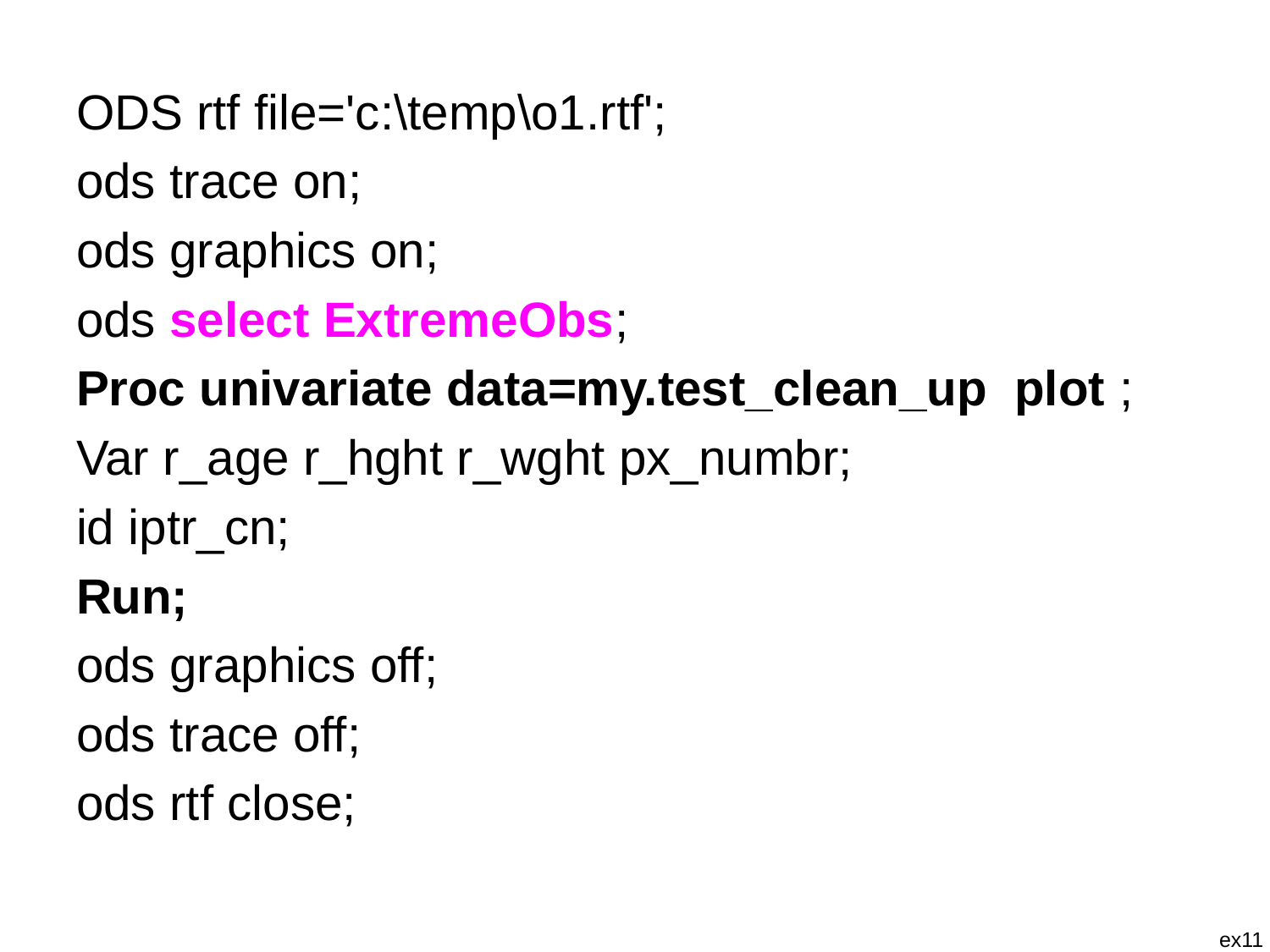

ODS rtf file='c:\temp\o1.rtf';
ods trace on;
ods graphics on;
ods select ExtremeObs;
Proc univariate data=my.test_clean_up  plot ;
Var r_age r_hght r_wght px_numbr;
id iptr_cn;
Run;
ods graphics off;
ods trace off;
ods rtf close;
ex11